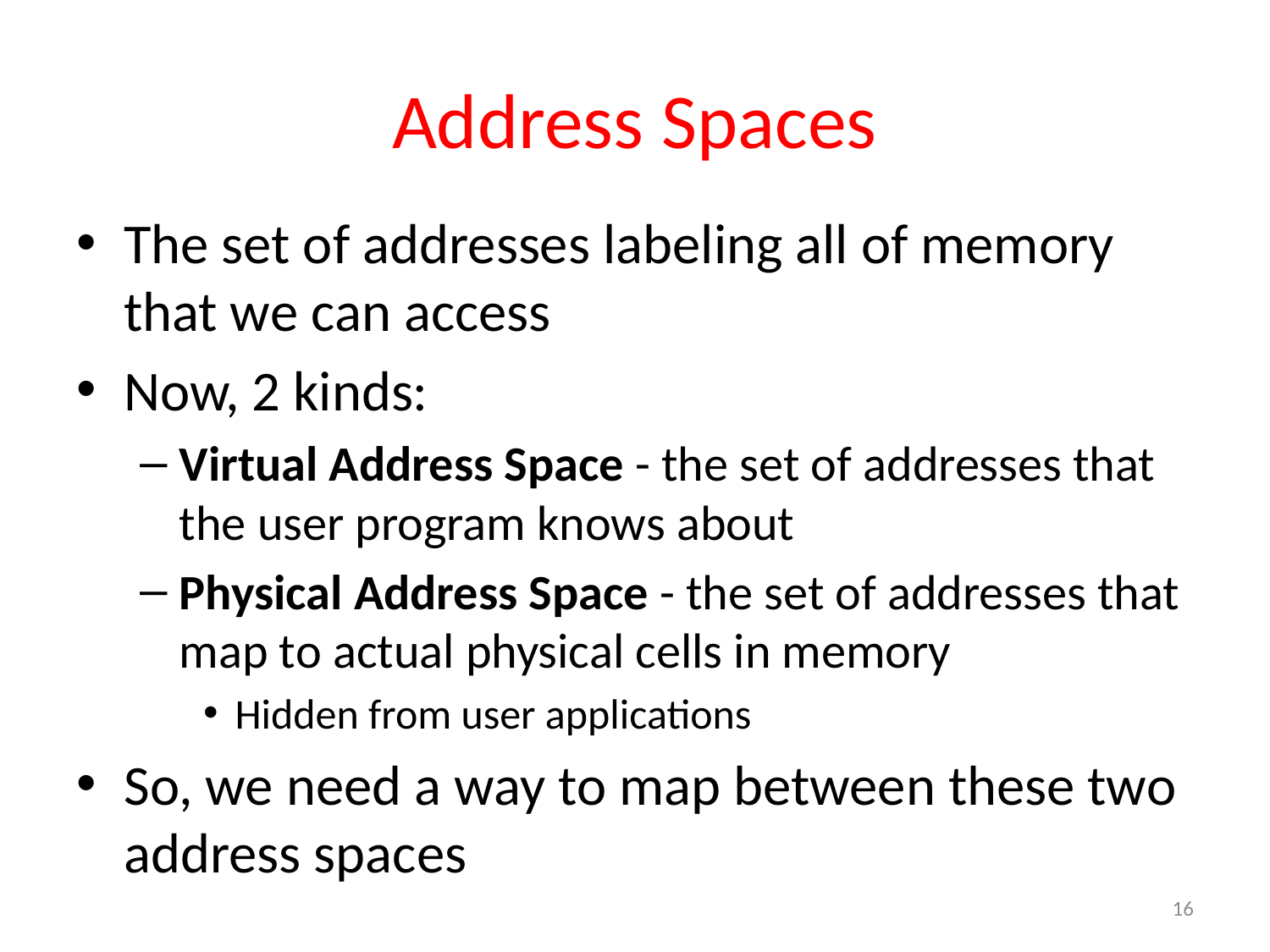

# Address Spaces
The set of addresses labeling all of memory that we can access
Now, 2 kinds:
Virtual Address Space - the set of addresses that the user program knows about
Physical Address Space - the set of addresses that map to actual physical cells in memory
Hidden from user applications
So, we need a way to map between these two address spaces
16